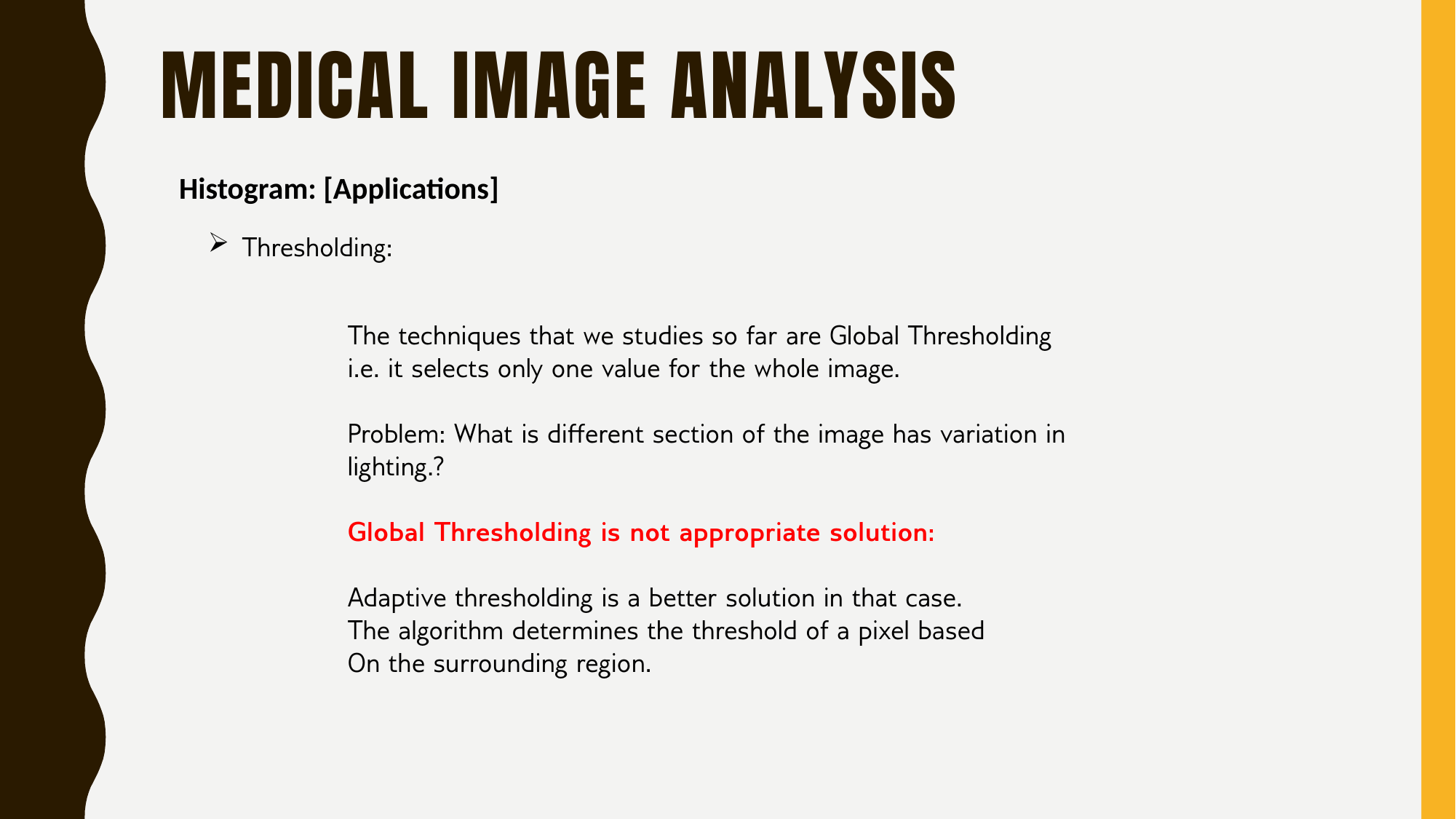

# medical Image Analysis
Histogram: [Applications]
Thresholding:

The techniques that we studies so far are Global Thresholding
i.e. it selects only one value for the whole image.

Problem: What is different section of the image has variation in
lighting.?

Global Thresholding is not appropriate solution:

Adaptive thresholding is a better solution in that case.
The algorithm determines the threshold of a pixel based
On the surrounding region.